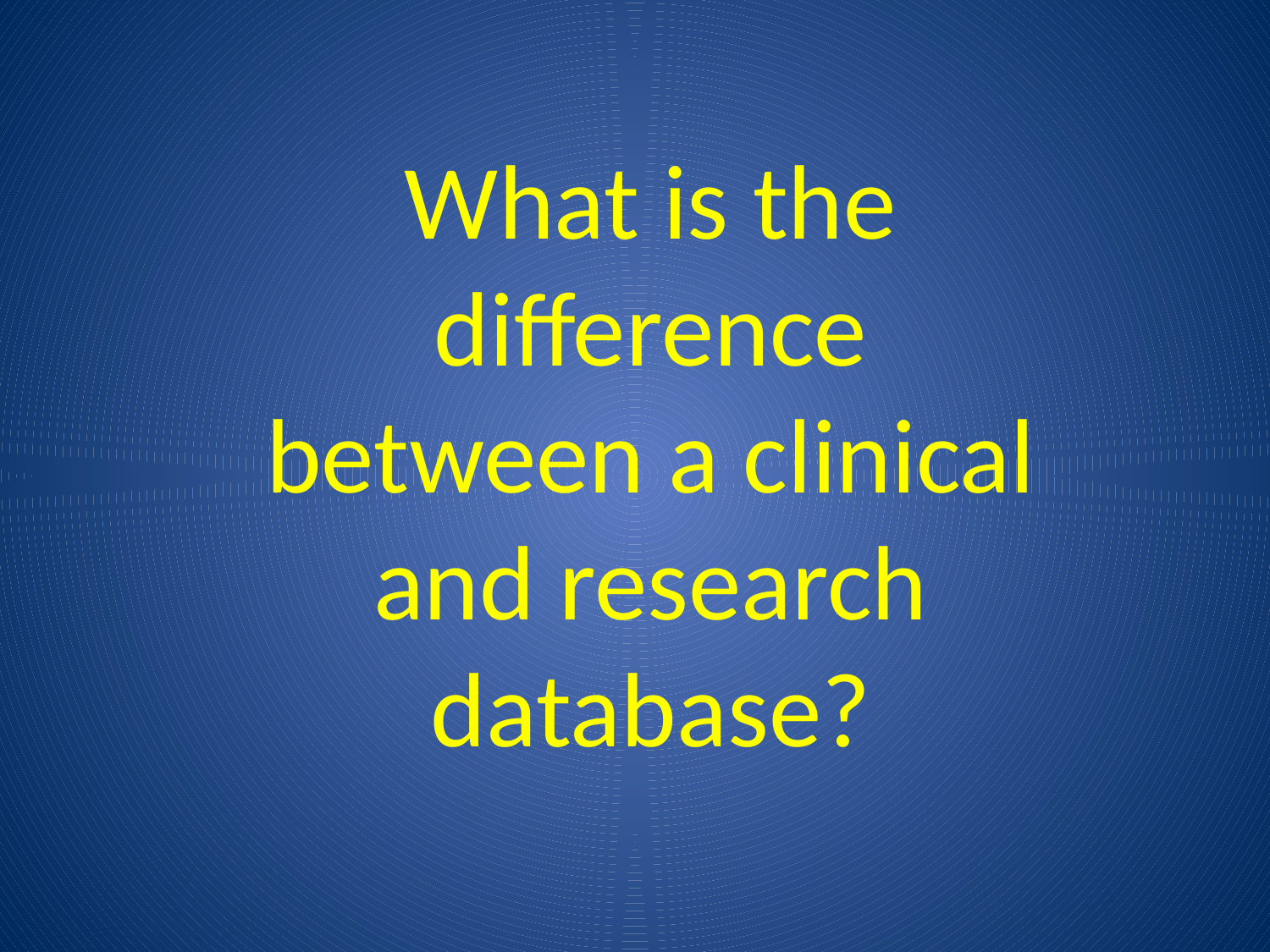

What is the difference between a clinical and research database?